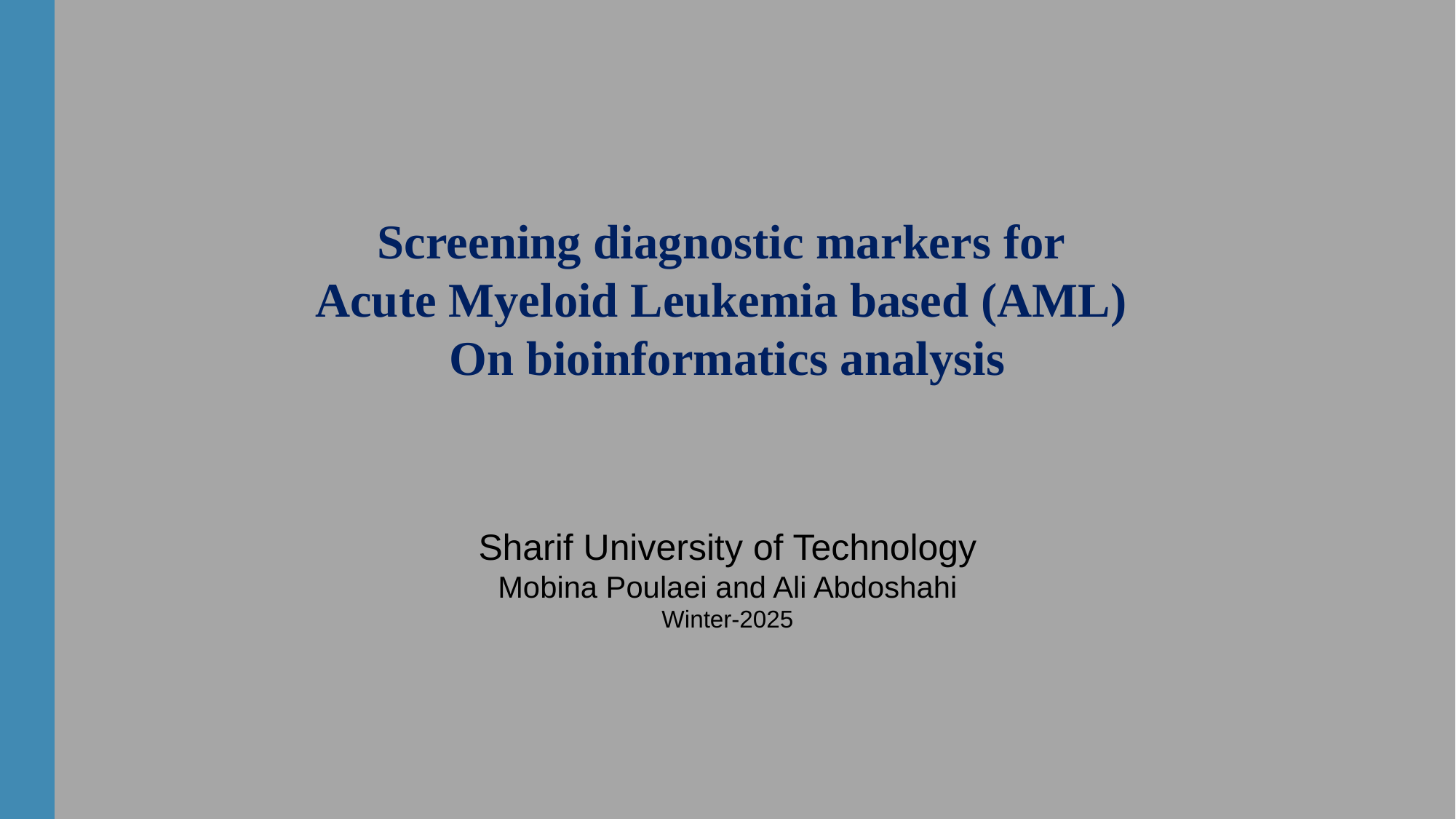

Screening diagnostic markers for
Acute Myeloid Leukemia based (AML)
On bioinformatics analysis

Sharif University of Technology
Mobina Poulaei and Ali Abdoshahi
Winter-2025